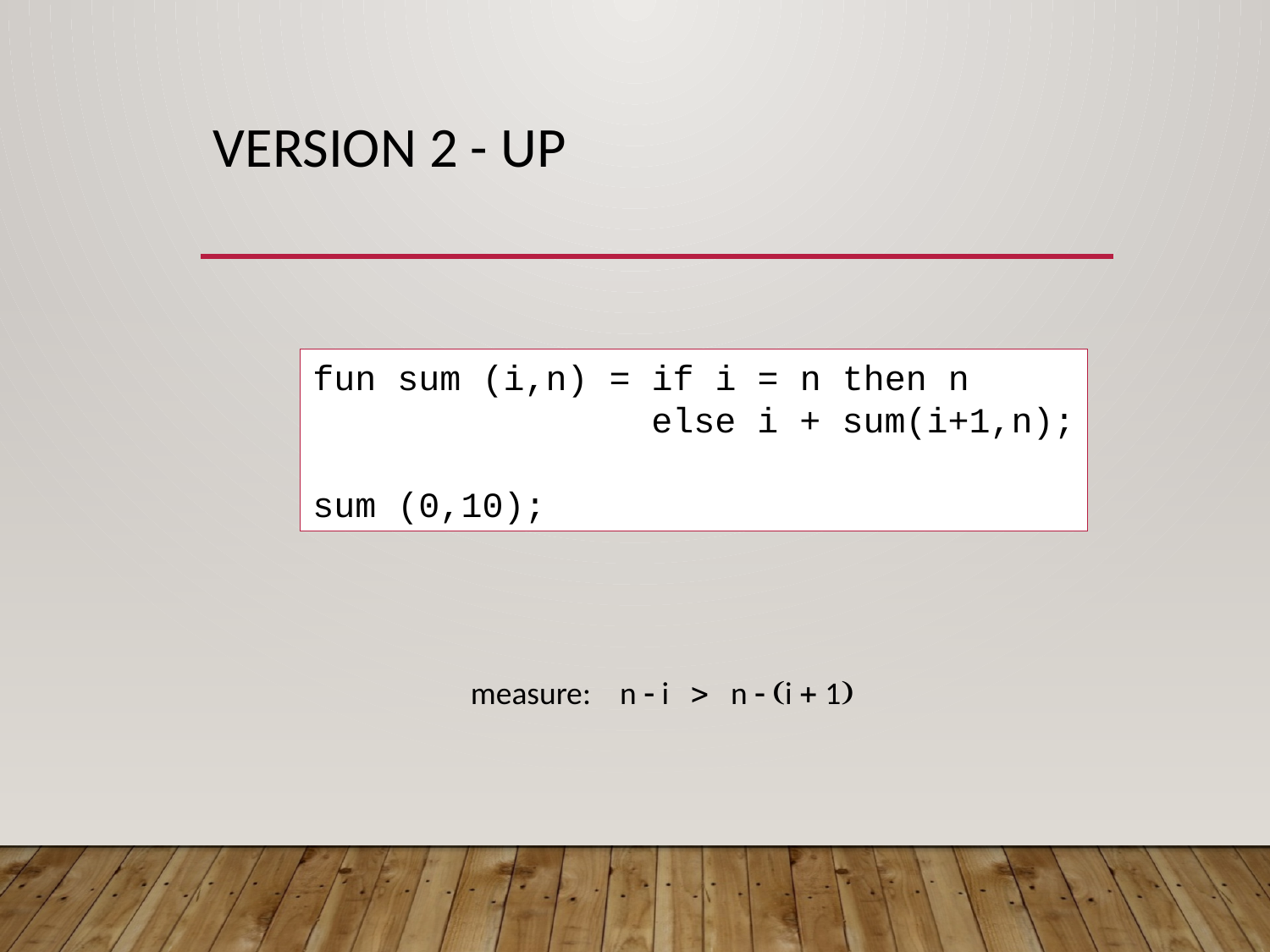

# Version 2 - Up
fun sum (i,n) = if i = n then n
                else i + sum(i+1,n);

sum (0,10);
measure:    n − i   >   n − (i + 1)